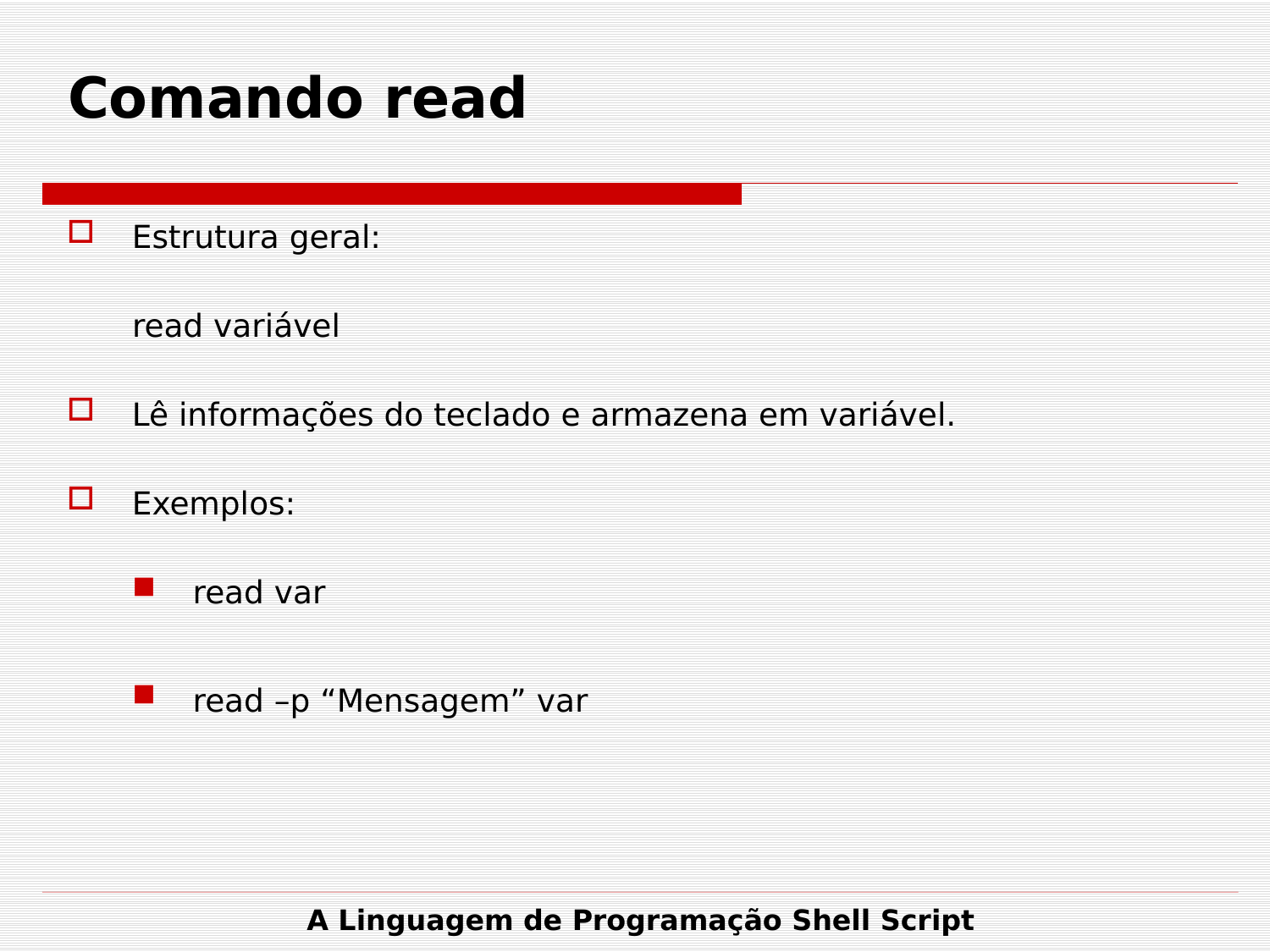

# Comando read
Estrutura geral:

read variável

Lê informações do teclado e armazena em variável.

Exemplos:

read var

read –p “Mensagem” var
A Linguagem de Programação Shell Script